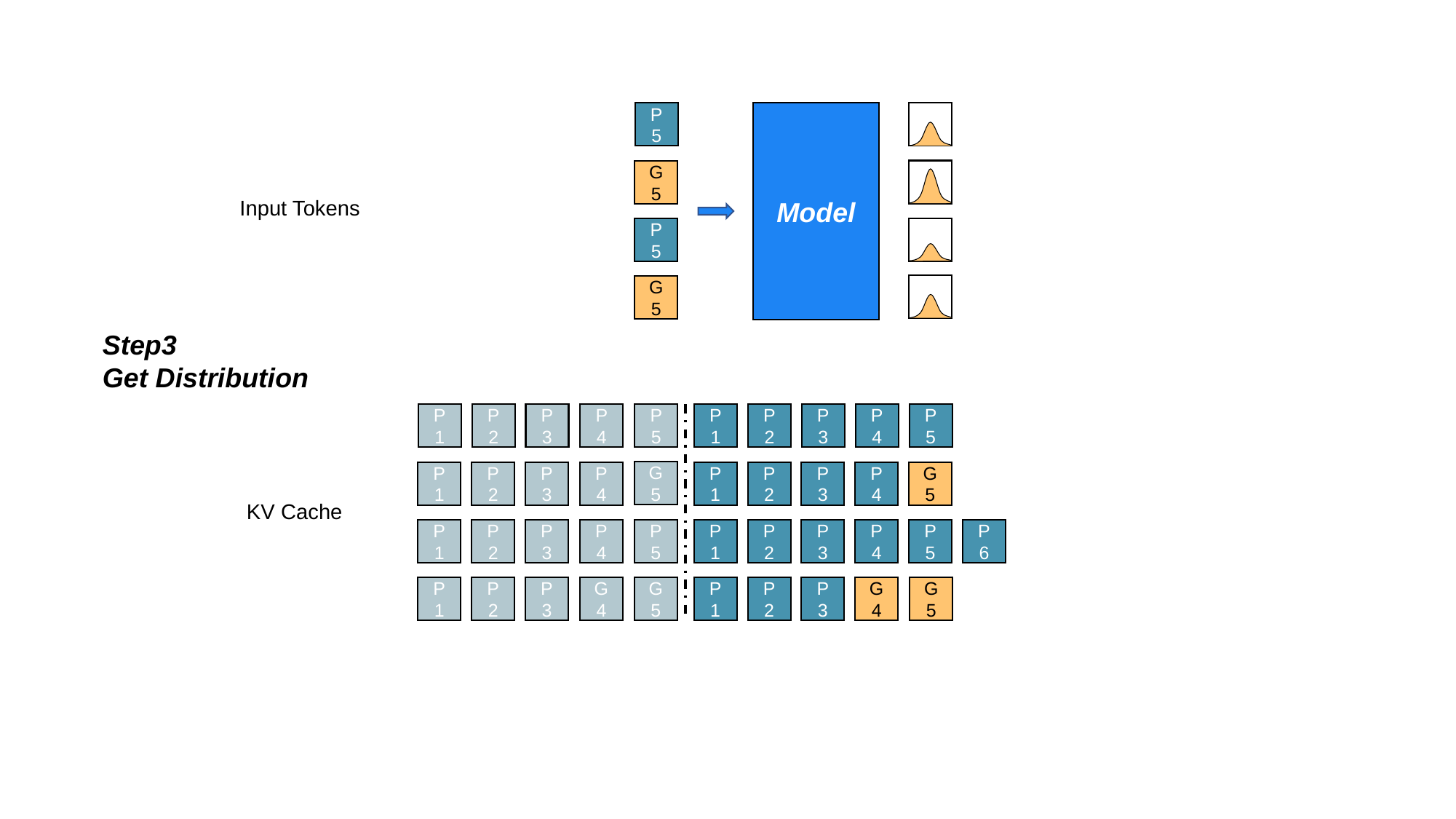

P5
Model

G5
Input Tokens

P5

G5
Step3
Get Distribution
P5
P1
P2
P3
P4
P1
P2
P3
P4
P5
G5
P1
P2
P3
P4
P1
P2
P3
P4
G5
KV Cache
P5
P6
P5
P1
P2
P3
P4
P1
P2
P3
P4
G5
P1
P2
P3
G4
P1
P2
P3
G4
G5